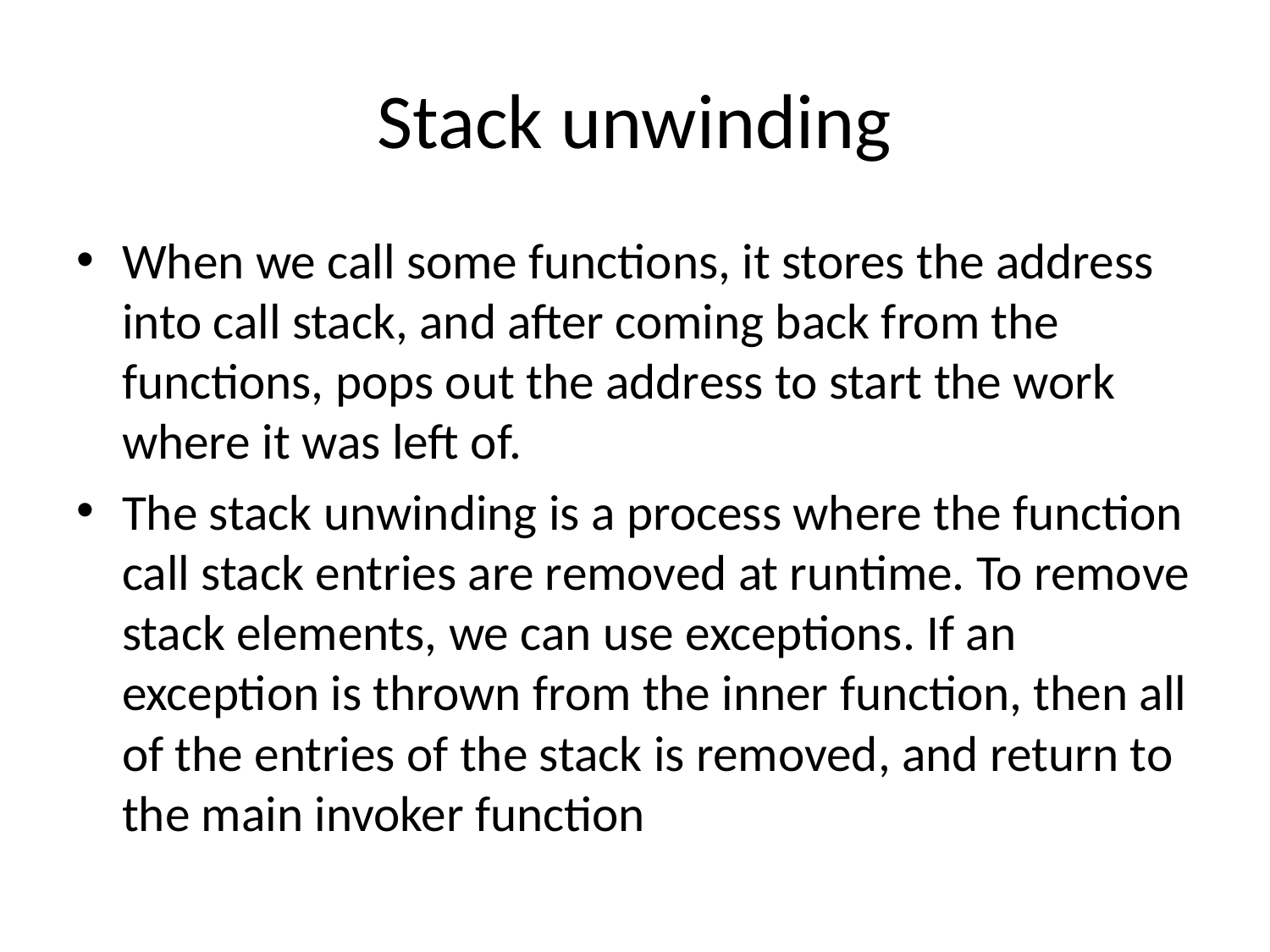

# Stack unwinding
When we call some functions, it stores the address into call stack, and after coming back from the functions, pops out the address to start the work where it was left of.
The stack unwinding is a process where the function call stack entries are removed at runtime. To remove stack elements, we can use exceptions. If an exception is thrown from the inner function, then all of the entries of the stack is removed, and return to the main invoker function